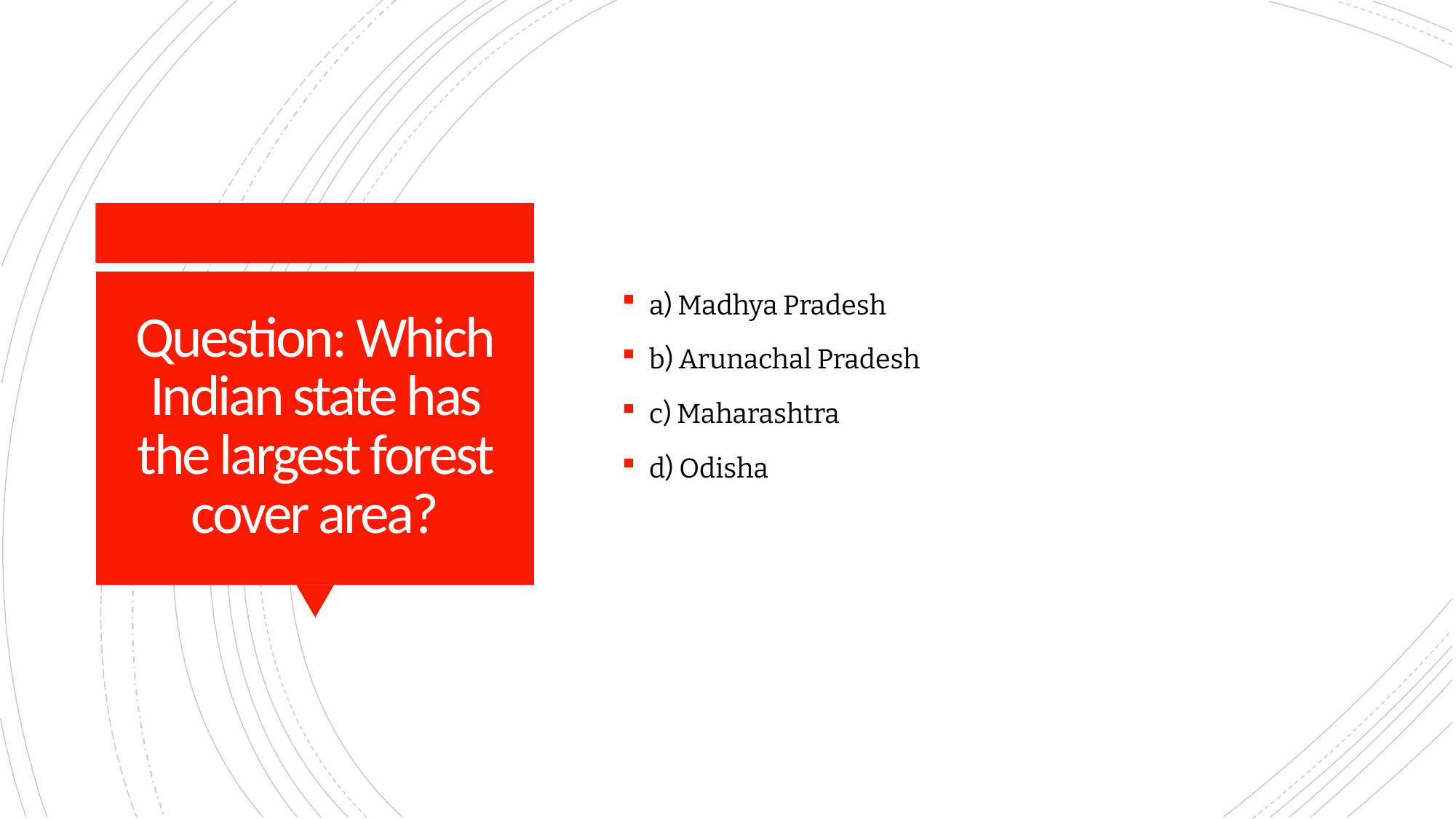

a) Madhya Pradesh
b) Arunachal Pradesh
c) Maharashtra
d) Odisha

# Question: Which Indian state has the largest forest cover area?